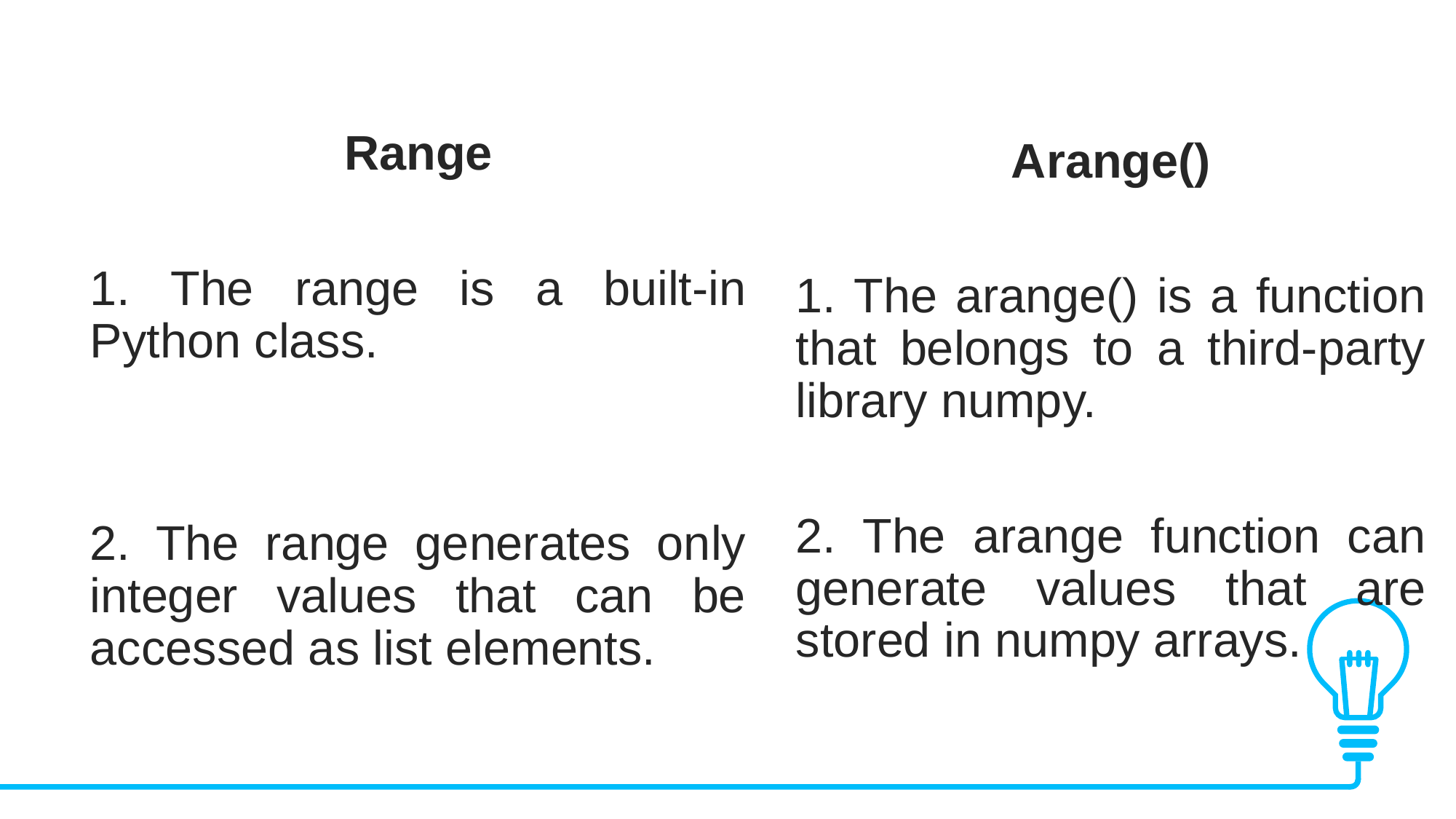

Range

1. The range is a built-in Python class.

2. The range generates only integer values that can be accessed as list elements.

Arange()

1. The arange() is a function that belongs to a third-party library numpy.

2. The arange function can generate values that are stored in numpy arrays.